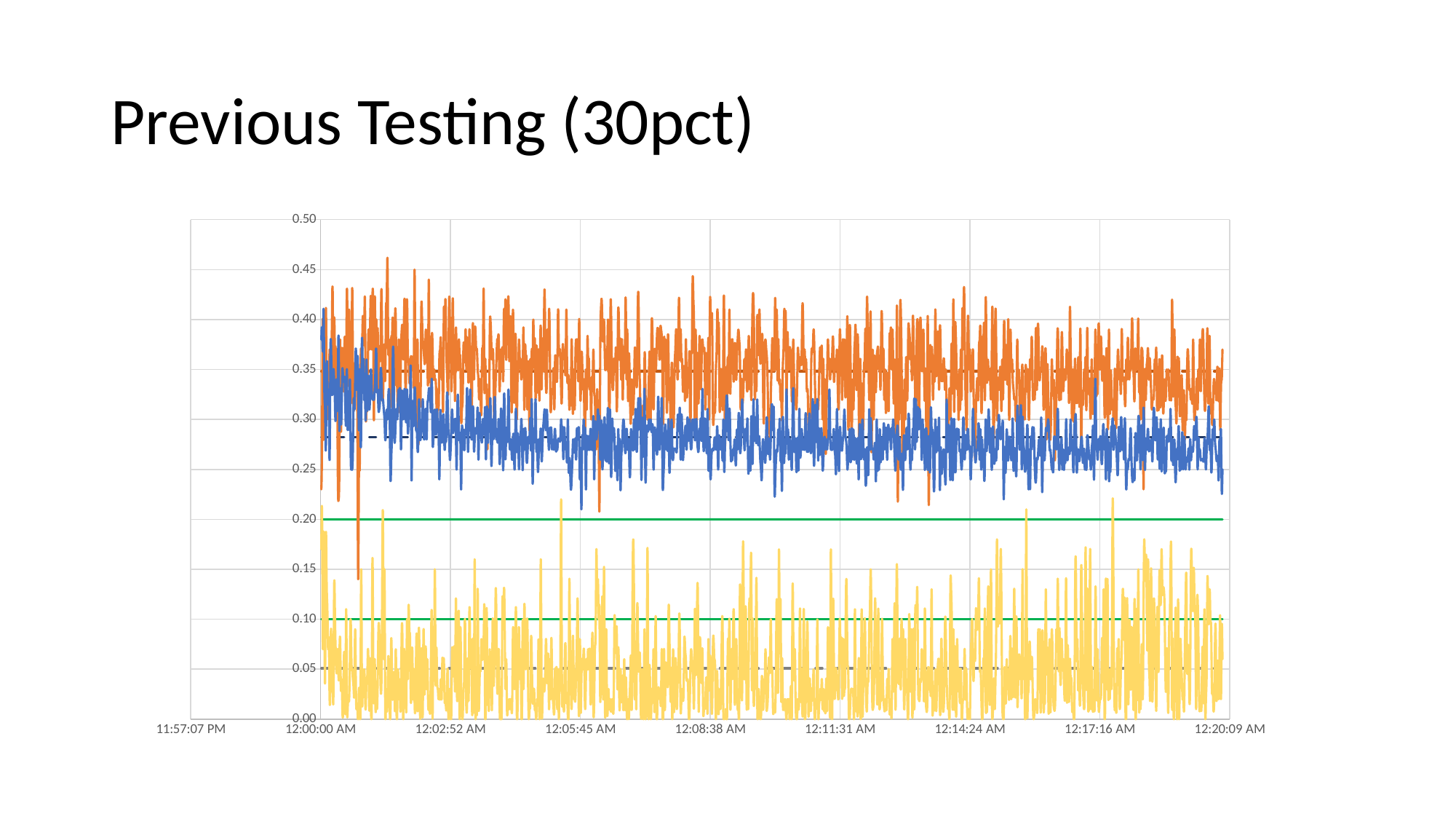

# Previous Testing (30pct)

### Chart

| Category |  |  |  |  |  |  |  |  |
|---|---|---|---|---|---|---|---|---|